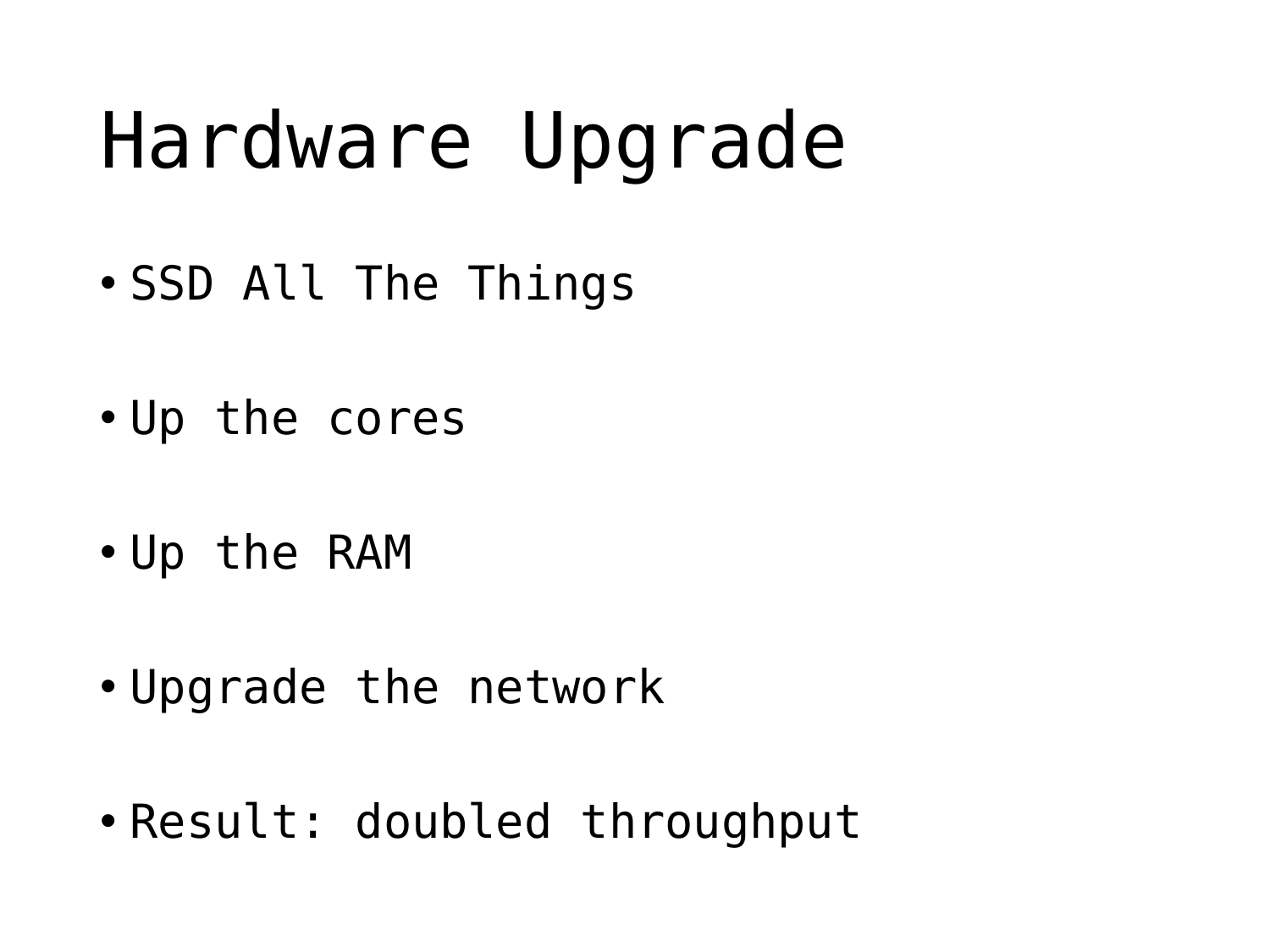

# Hardware Upgrade
SSD All The Things

Up the cores

Up the RAM

Upgrade the network

Result: doubled throughput